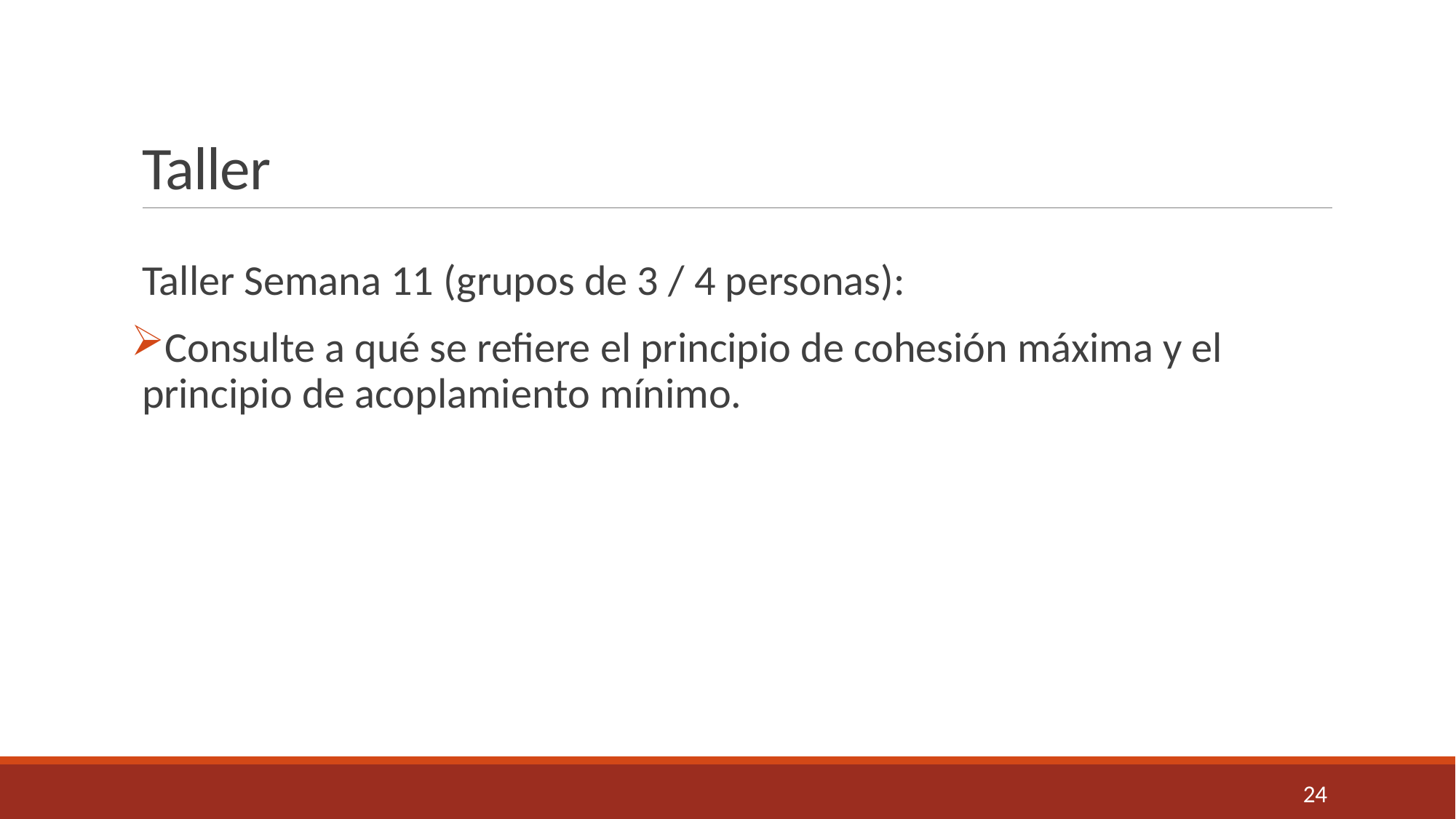

# Taller
Taller Semana 11 (grupos de 3 / 4 personas):
Consulte a qué se refiere el principio de cohesión máxima y el principio de acoplamiento mínimo.
24